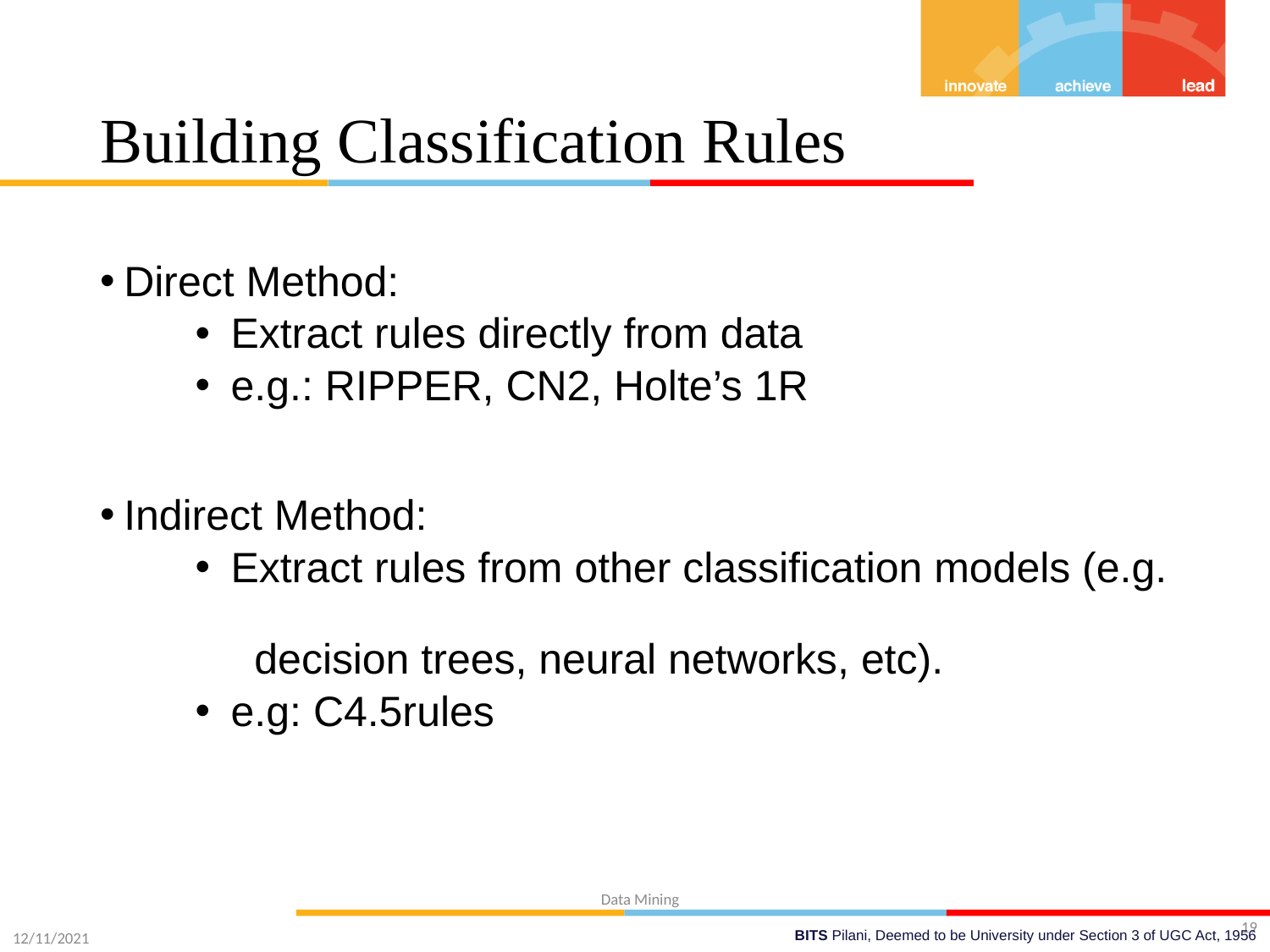

# Building Classification Rules
Direct Method:
 Extract rules directly from data
 e.g.: RIPPER, CN2, Holte’s 1R

Indirect Method:
 Extract rules from other classification models (e.g.
   decision trees, neural networks, etc).
 e.g: C4.5rules
19
12/11/2021